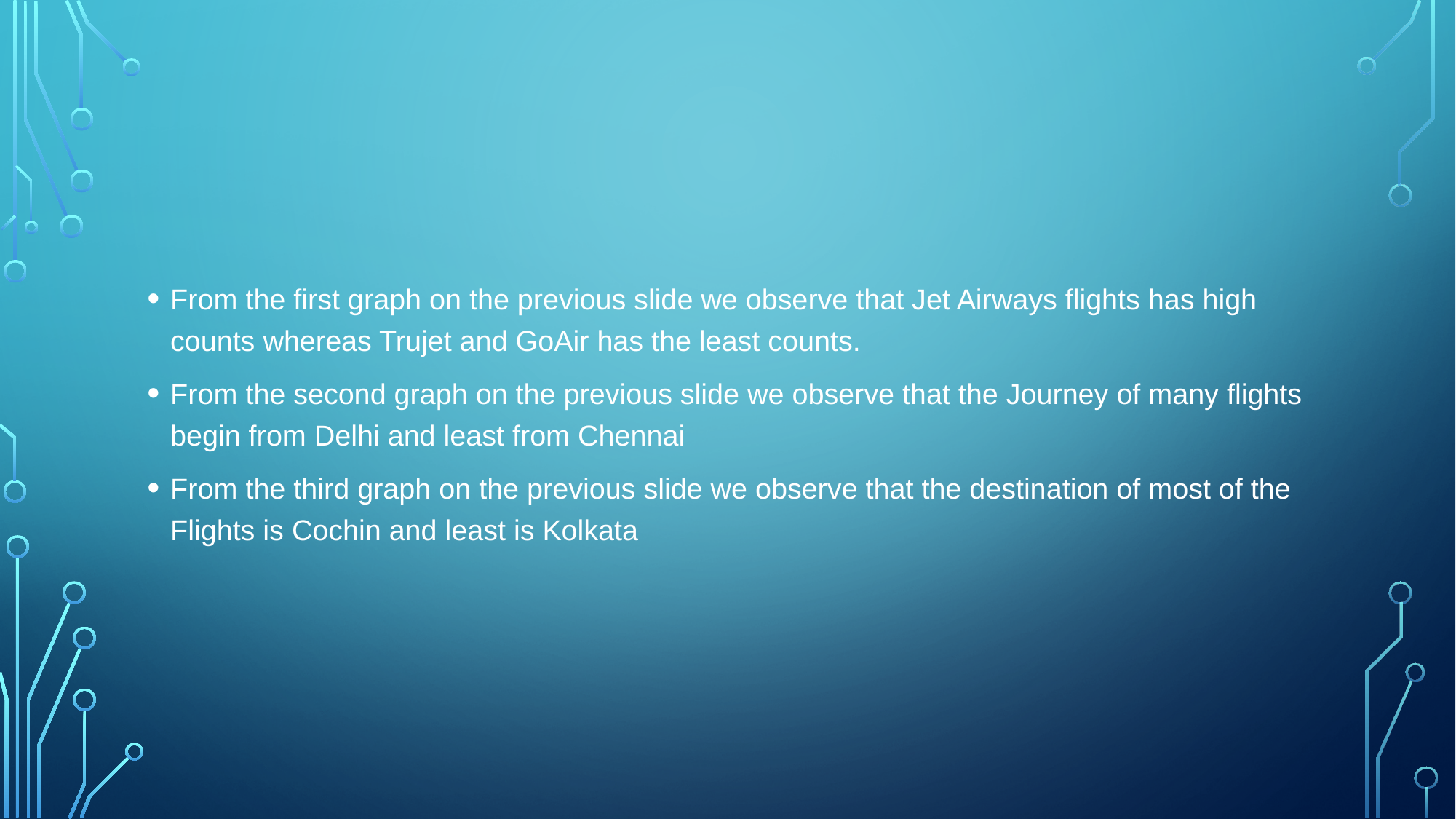

#
From the first graph on the previous slide we observe that Jet Airways flights has high counts whereas Trujet and GoAir has the least counts.
From the second graph on the previous slide we observe that the Journey of many flights begin from Delhi and least from Chennai
From the third graph on the previous slide we observe that the destination of most of the Flights is Cochin and least is Kolkata